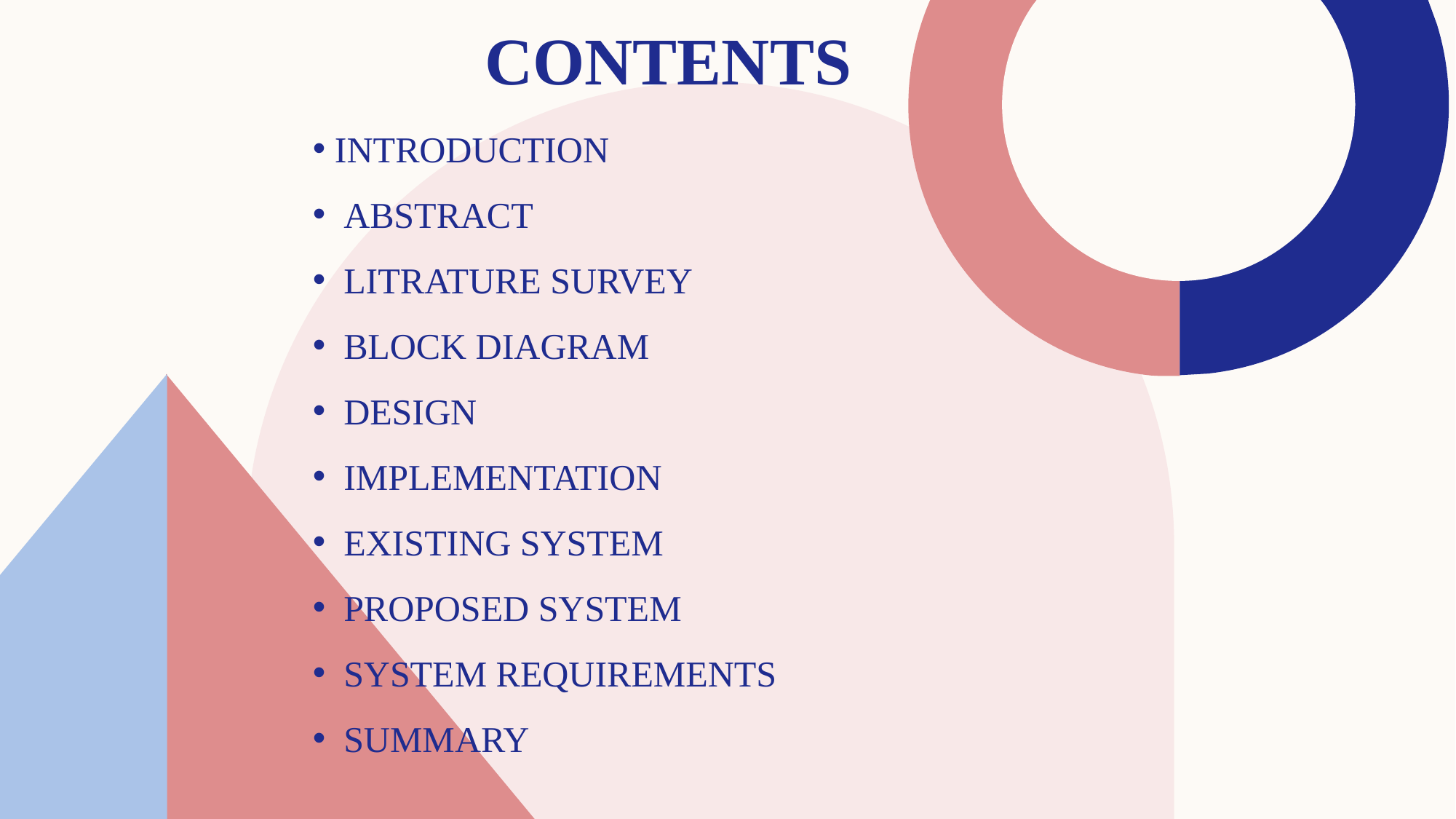

# CONTENTS
 INTRODUCTION
  ABSTRACT
  LITRATURE SURVEY
  BLOCK DIAGRAM
  DESIGN
  IMPLEMENTATION
  EXISTING SYSTEM
  PROPOSED SYSTEM
  SYSTEM REQUIREMENTS
  SUMMARY